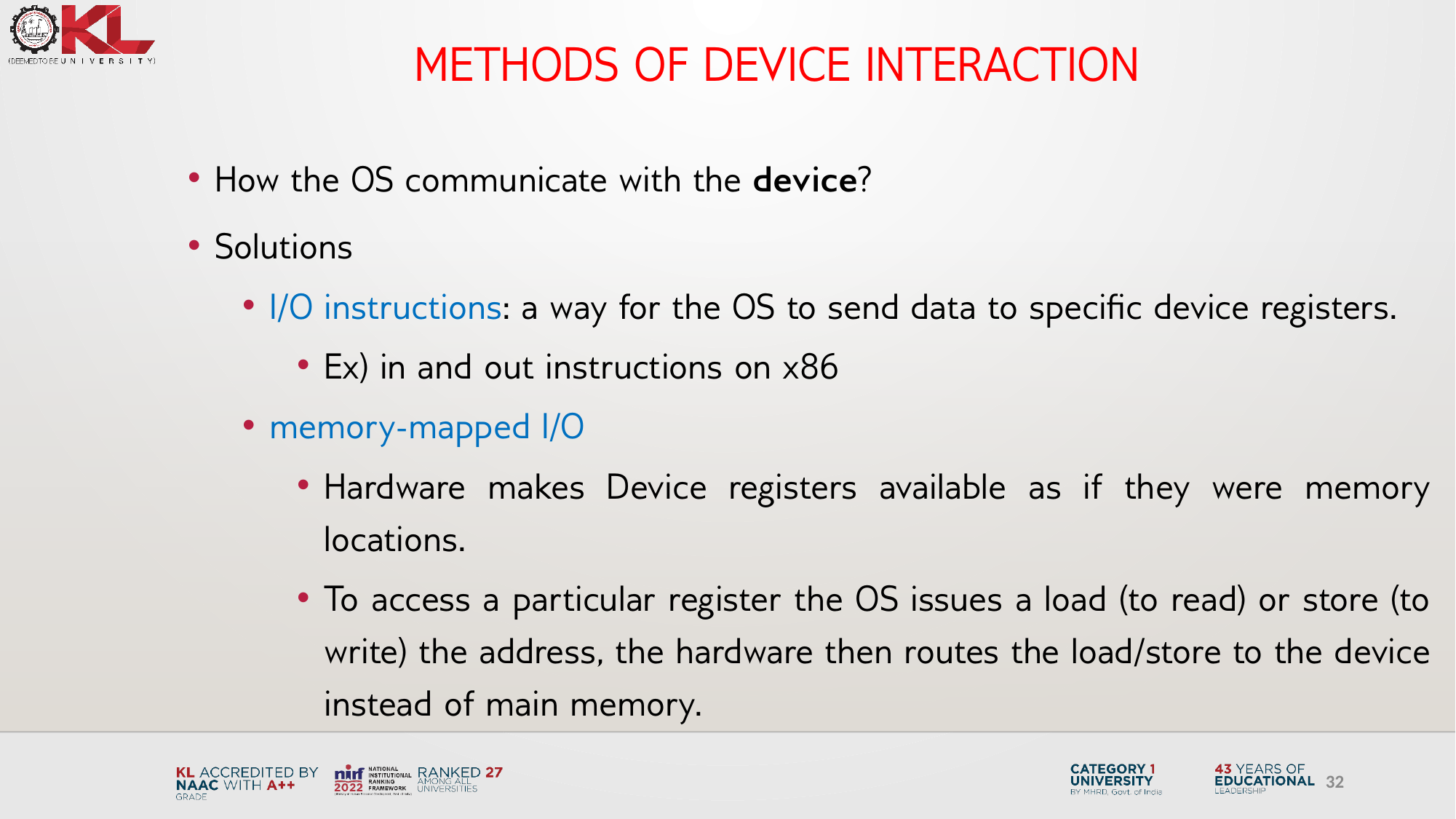

# Methods of Device Interaction
How the OS communicate with the device?
Solutions
I/O instructions: a way for the OS to send data to specific device registers.
Ex) in and out instructions on x86
memory-mapped I/O
Hardware makes Device registers available as if they were memory locations.
To access a particular register the OS issues a load (to read) or store (to write) the address, the hardware then routes the load/store to the device instead of main memory.

32